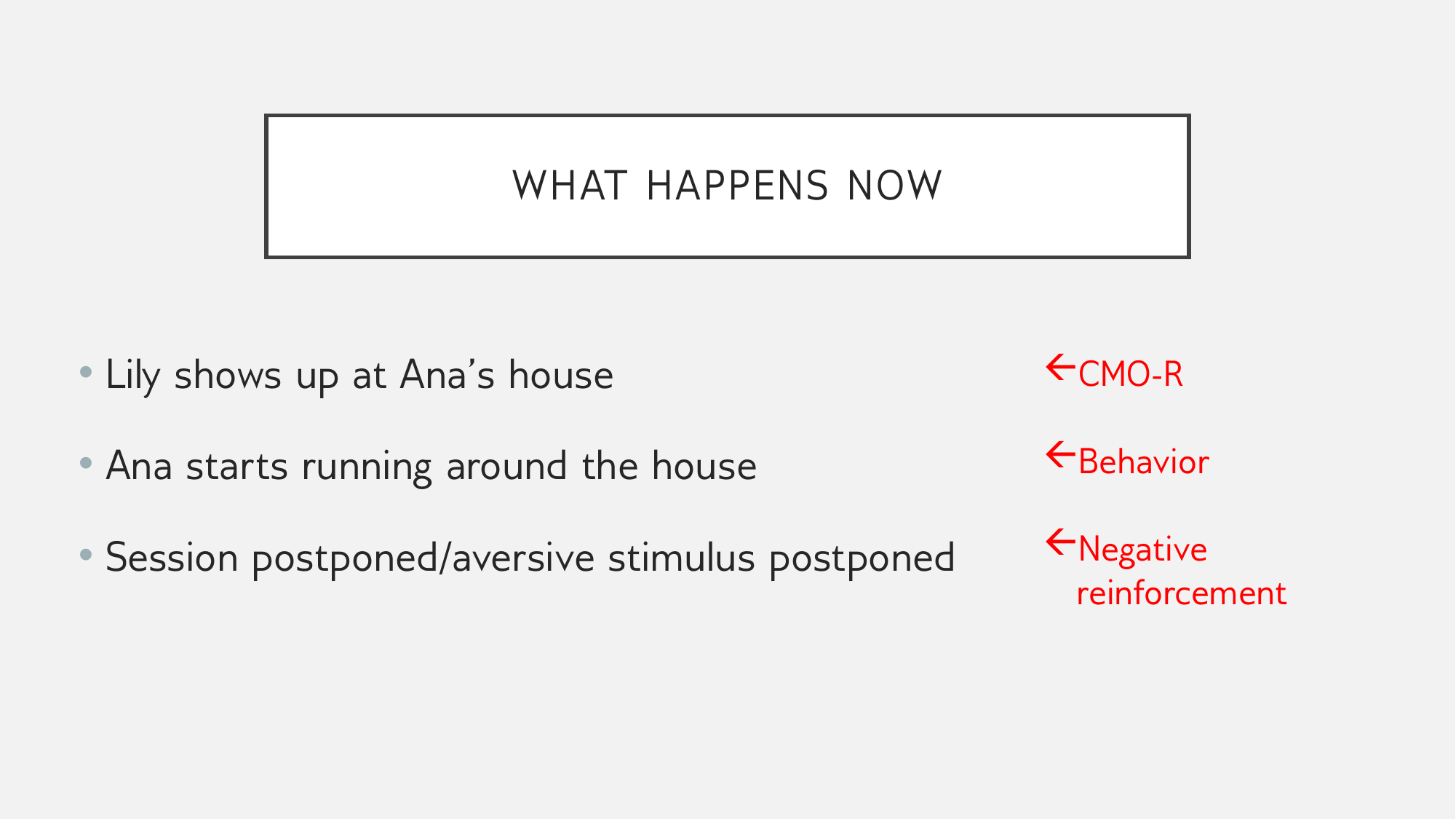

# What happens now
Lily shows up at Ana’s house
Ana starts running around the house
Session postponed/aversive stimulus postponed
CMO-R

Behavior

Negative reinforcement